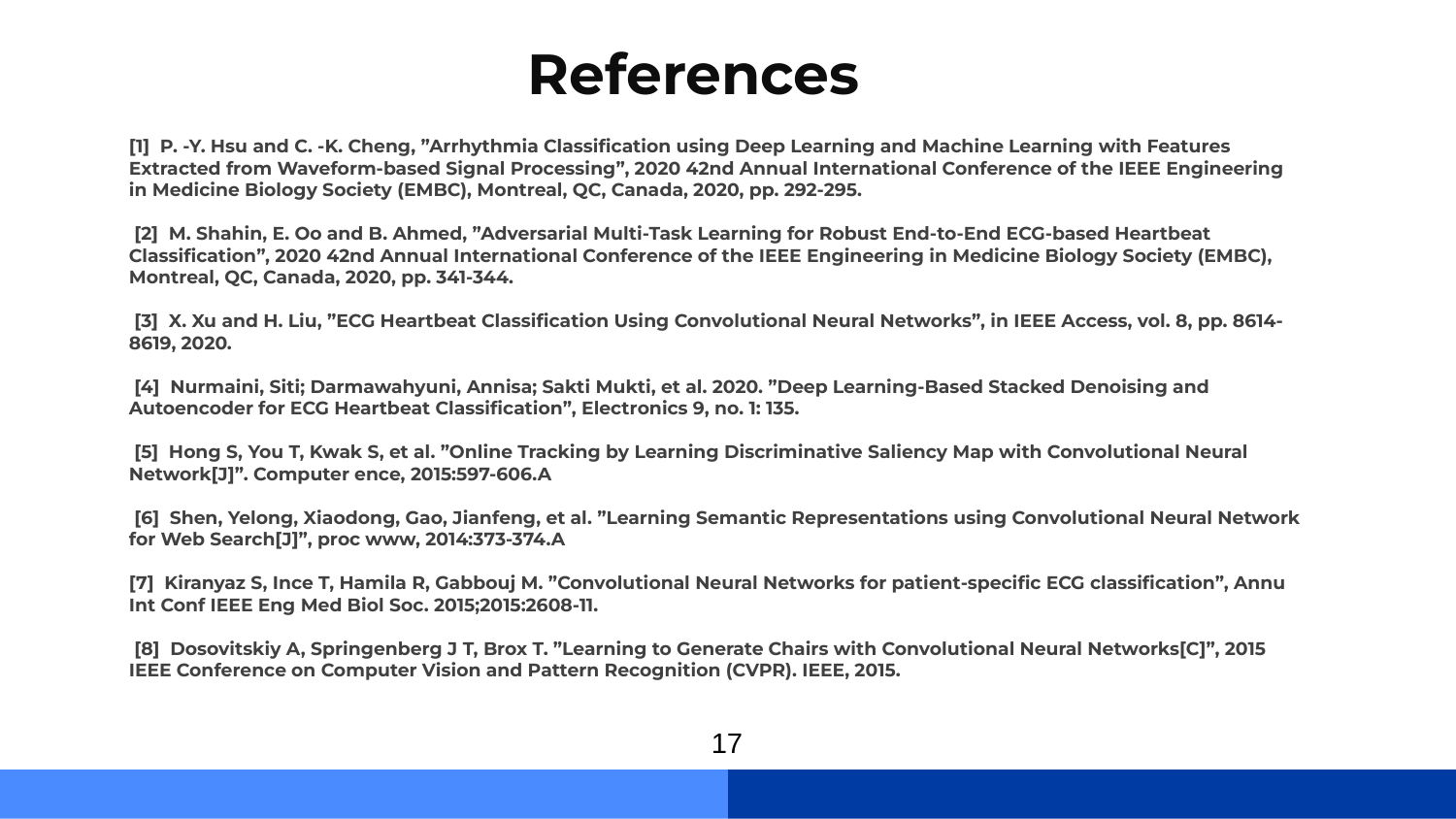

# References
[1]  P. -Y. Hsu and C. -K. Cheng, ”Arrhythmia Classification using Deep Learning and Machine Learning with Features Extracted from Waveform-based Signal Processing”, 2020 42nd Annual International Conference of the IEEE Engineering in Medicine Biology Society (EMBC), Montreal, QC, Canada, 2020, pp. 292-295.

 [2]  M. Shahin, E. Oo and B. Ahmed, ”Adversarial Multi-Task Learning for Robust End-to-End ECG-based Heartbeat Classification”, 2020 42nd Annual International Conference of the IEEE Engineering in Medicine Biology Society (EMBC), Montreal, QC, Canada, 2020, pp. 341-344.

 [3]  X. Xu and H. Liu, ”ECG Heartbeat Classification Using Convolutional Neural Networks”, in IEEE Access, vol. 8, pp. 8614-8619, 2020.

 [4]  Nurmaini, Siti; Darmawahyuni, Annisa; Sakti Mukti, et al. 2020. ”Deep Learning-Based Stacked Denoising and Autoencoder for ECG Heartbeat Classification”, Electronics 9, no. 1: 135.

 [5]  Hong S, You T, Kwak S, et al. ”Online Tracking by Learning Discriminative Saliency Map with Convolutional Neural Network[J]”. Computer ence, 2015:597-606.A

 [6]  Shen, Yelong, Xiaodong, Gao, Jianfeng, et al. ”Learning Semantic Representations using Convolutional Neural Network for Web Search[J]”, proc www, 2014:373-374.A

[7]  Kiranyaz S, Ince T, Hamila R, Gabbouj M. ”Convolutional Neural Networks for patient-specific ECG classification”, Annu Int Conf IEEE Eng Med Biol Soc. 2015;2015:2608-11.

 [8]  Dosovitskiy A, Springenberg J T, Brox T. ”Learning to Generate Chairs with Convolutional Neural Networks[C]”, 2015 IEEE Conference on Computer Vision and Pattern Recognition (CVPR). IEEE, 2015.
17